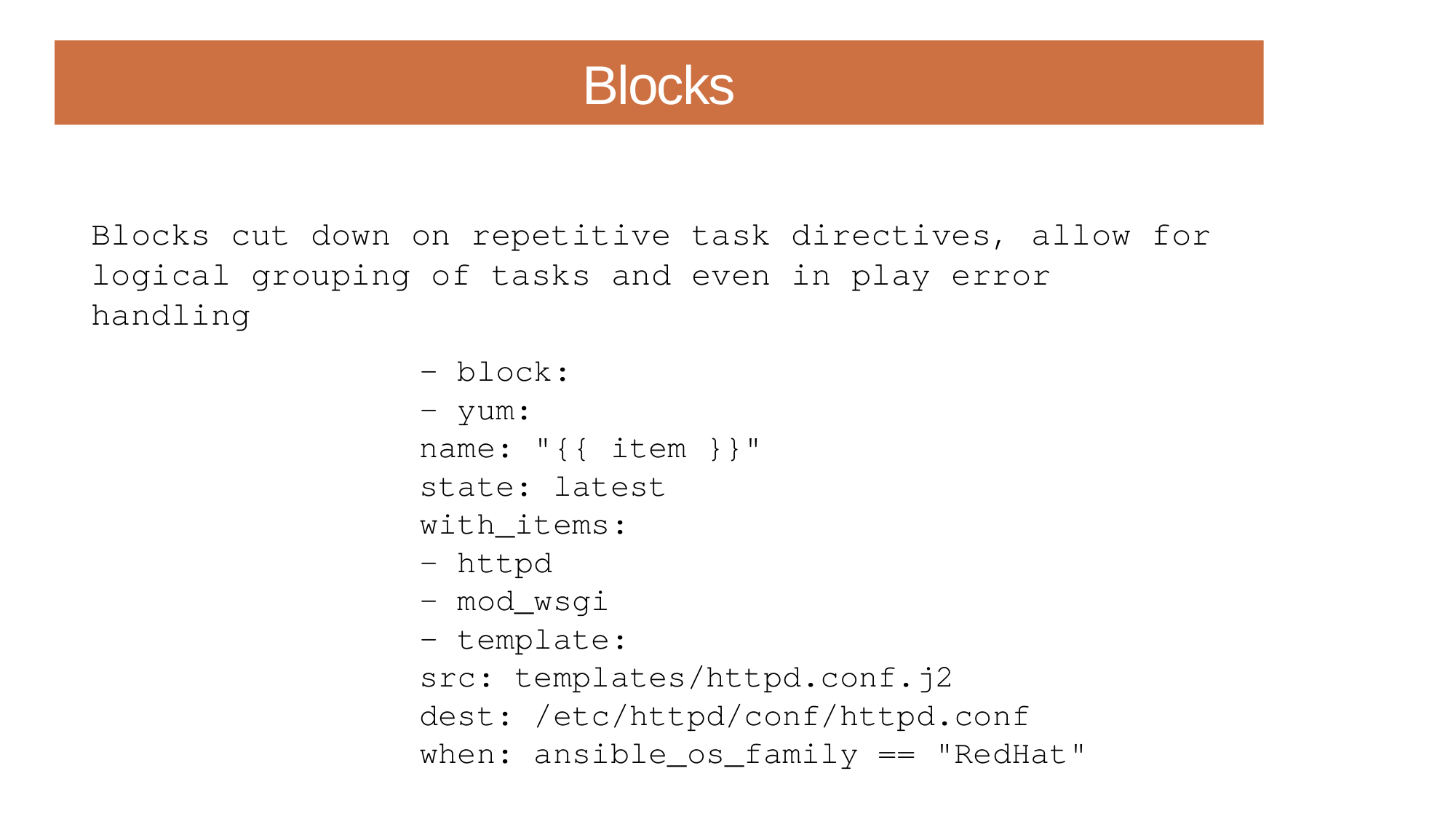

17
# Blocks
Blocks cut down on repetitive task directives, allow for logical grouping of tasks and even in play error handling
- block:
- yum:
name: "{{ item }}"
state: latest
with_items:
- httpd
- mod_wsgi
- template:
src: templates/httpd.conf.j2
dest: /etc/httpd/conf/httpd.conf
when: ansible_os_family == "RedHat"